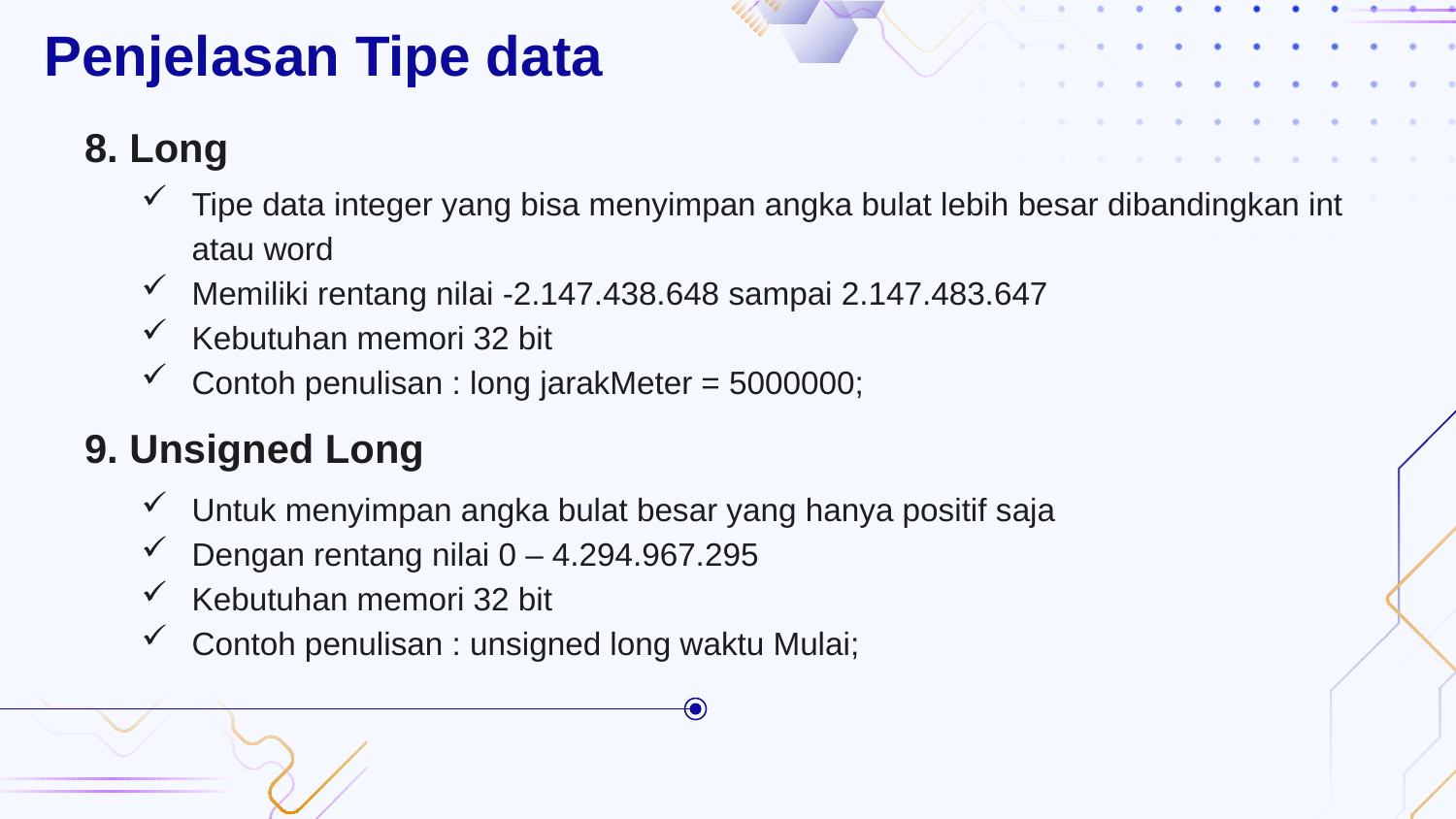

# Penjelasan Tipe data
8. Long
Tipe data integer yang bisa menyimpan angka bulat lebih besar dibandingkan int atau word
Memiliki rentang nilai -2.147.438.648 sampai 2.147.483.647
Kebutuhan memori 32 bit
Contoh penulisan : long jarakMeter = 5000000;

9. Unsigned Long
Untuk menyimpan angka bulat besar yang hanya positif saja
Dengan rentang nilai 0 – 4.294.967.295
Kebutuhan memori 32 bit
Contoh penulisan : unsigned long waktu Mulai;